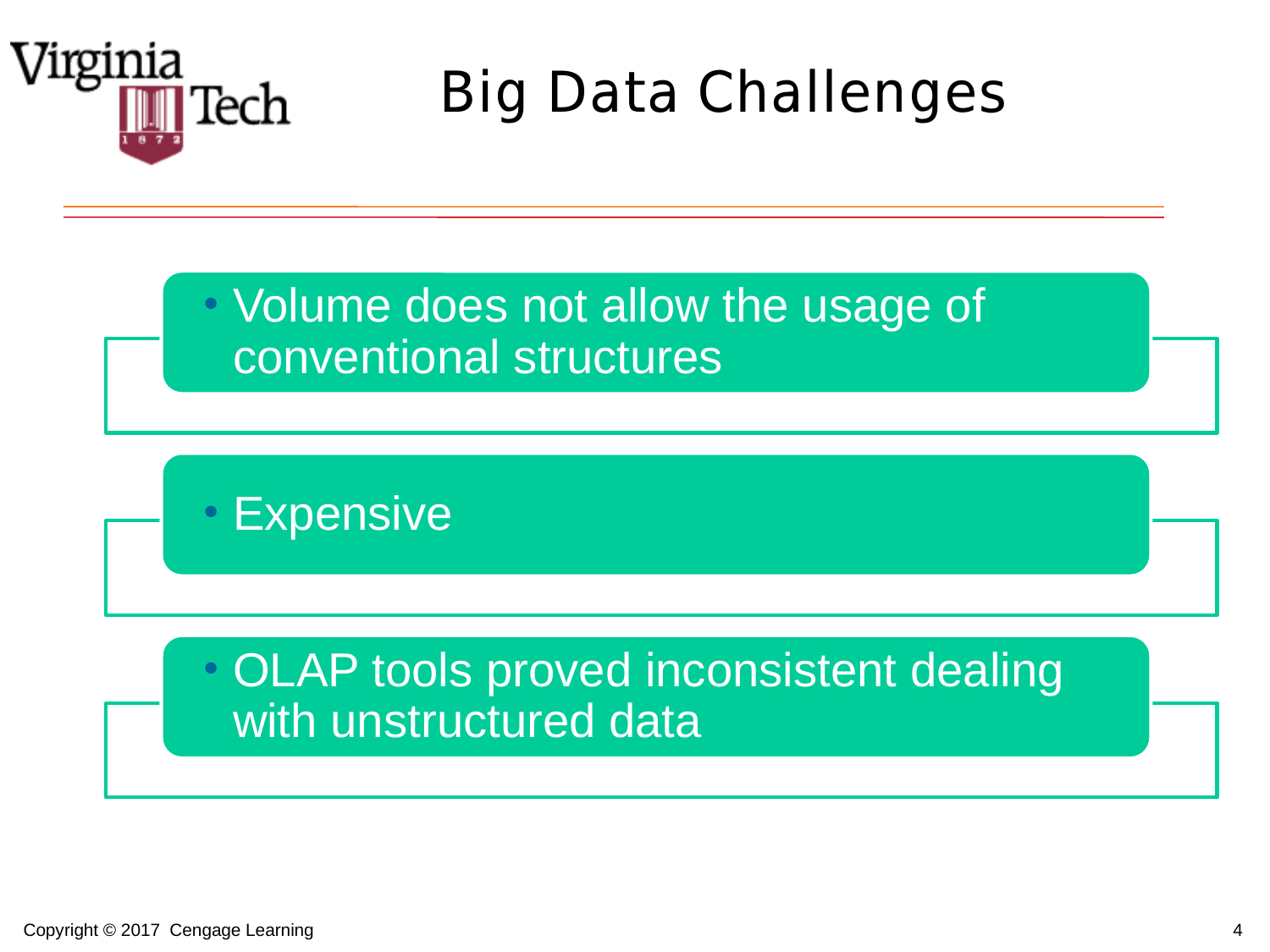

# Big Data Challenges
Volume does not allow the usage of conventional structures
Expensive
OLAP tools proved inconsistent dealing with unstructured data
4
Copyright © 2017  Cengage Learning